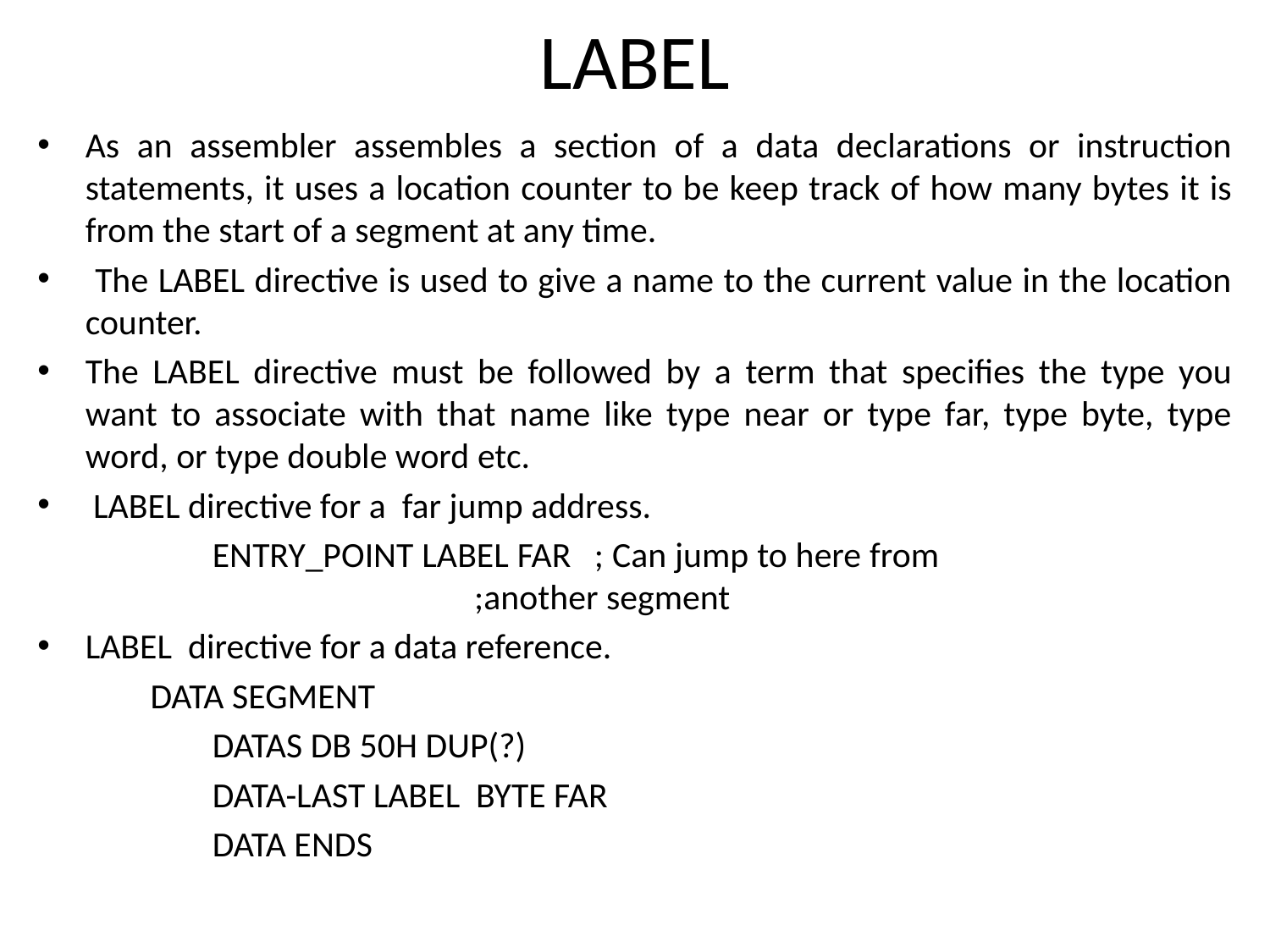

# LABEL
As an assembler assembles a section of a data declarations or instruction statements, it uses a location counter to be keep track of how many bytes it is from the start of a segment at any time.
 The LABEL directive is used to give a name to the current value in the location counter.
The LABEL directive must be followed by a term that specifies the type you want to associate with that name like type near or type far, type byte, type word, or type double word etc.
 LABEL directive for a  far jump address.
		ENTRY_POINT LABEL FAR	; Can jump to here from   					      	 ;another segment
LABEL  directive for a data reference.
              DATA SEGMENT
		DATAS DB 50H DUP(?)
		DATA-LAST LABEL  BYTE FAR
		DATA ENDS